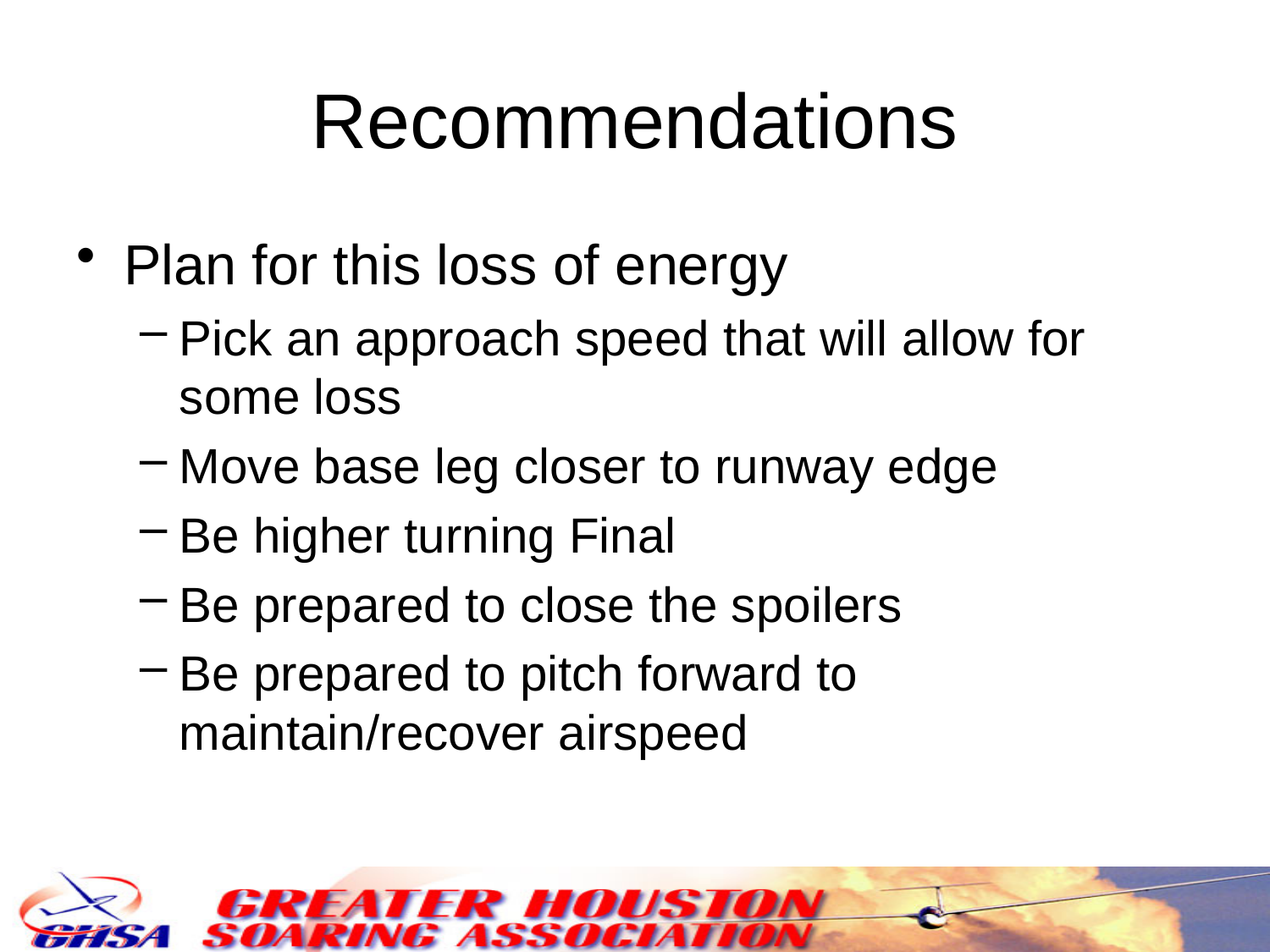

Recommendations
Plan for this loss of energy
Pick an approach speed that will allow for some loss
Move base leg closer to runway edge
Be higher turning Final
Be prepared to close the spoilers
Be prepared to pitch forward to maintain/recover airspeed